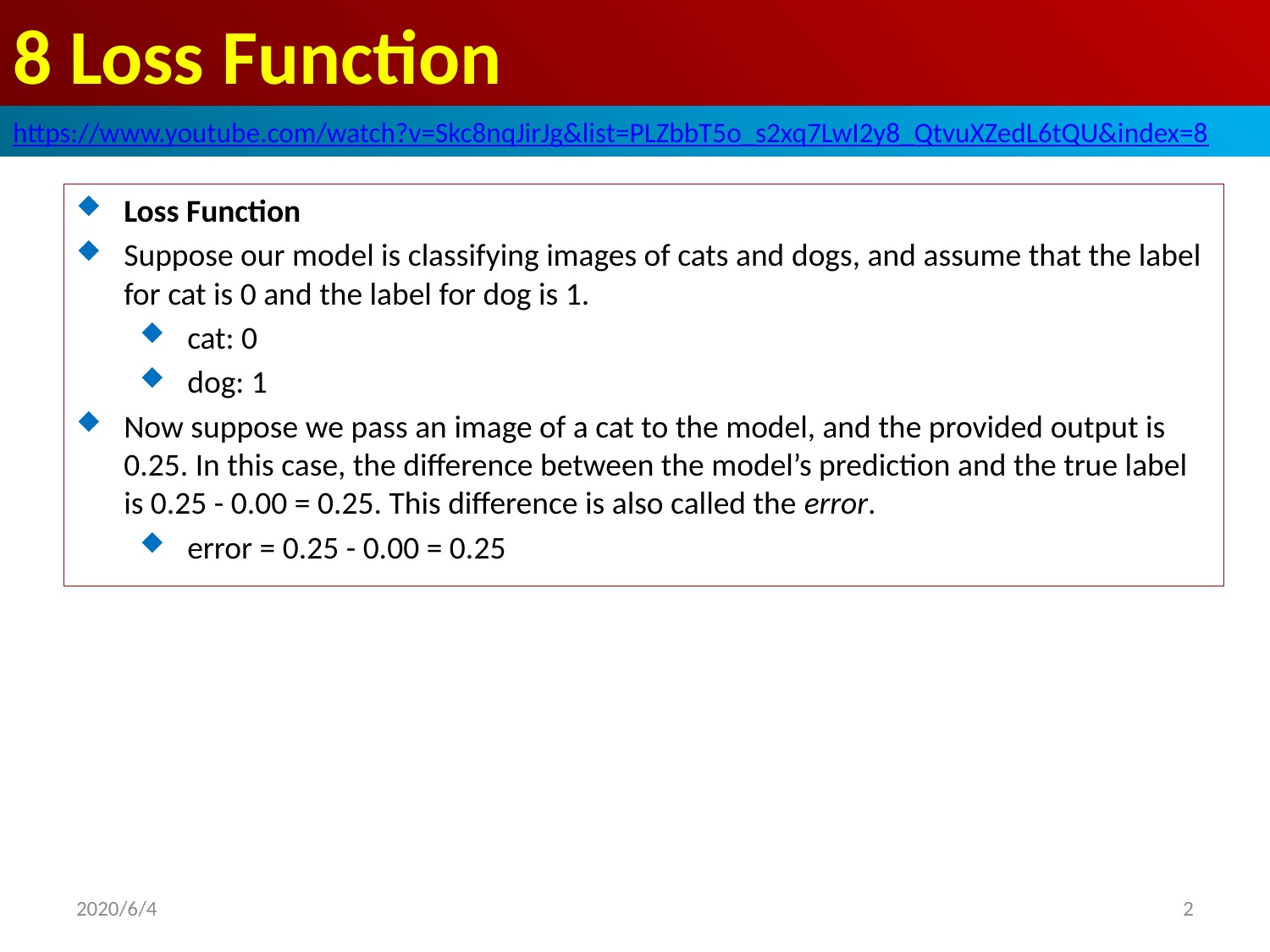

# 8 Loss Function
https://www.youtube.com/watch?v=Skc8nqJirJg&list=PLZbbT5o_s2xq7LwI2y8_QtvuXZedL6tQU&index=8
Loss Function
Suppose our model is classifying images of cats and dogs, and assume that the label for cat is 0 and the label for dog is 1.
cat: 0
dog: 1
Now suppose we pass an image of a cat to the model, and the provided output is 0.25. In this case, the difference between the model’s prediction and the true label is 0.25 - 0.00 = 0.25. This difference is also called the error.
error = 0.25 - 0.00 = 0.25

2020/6/4
2